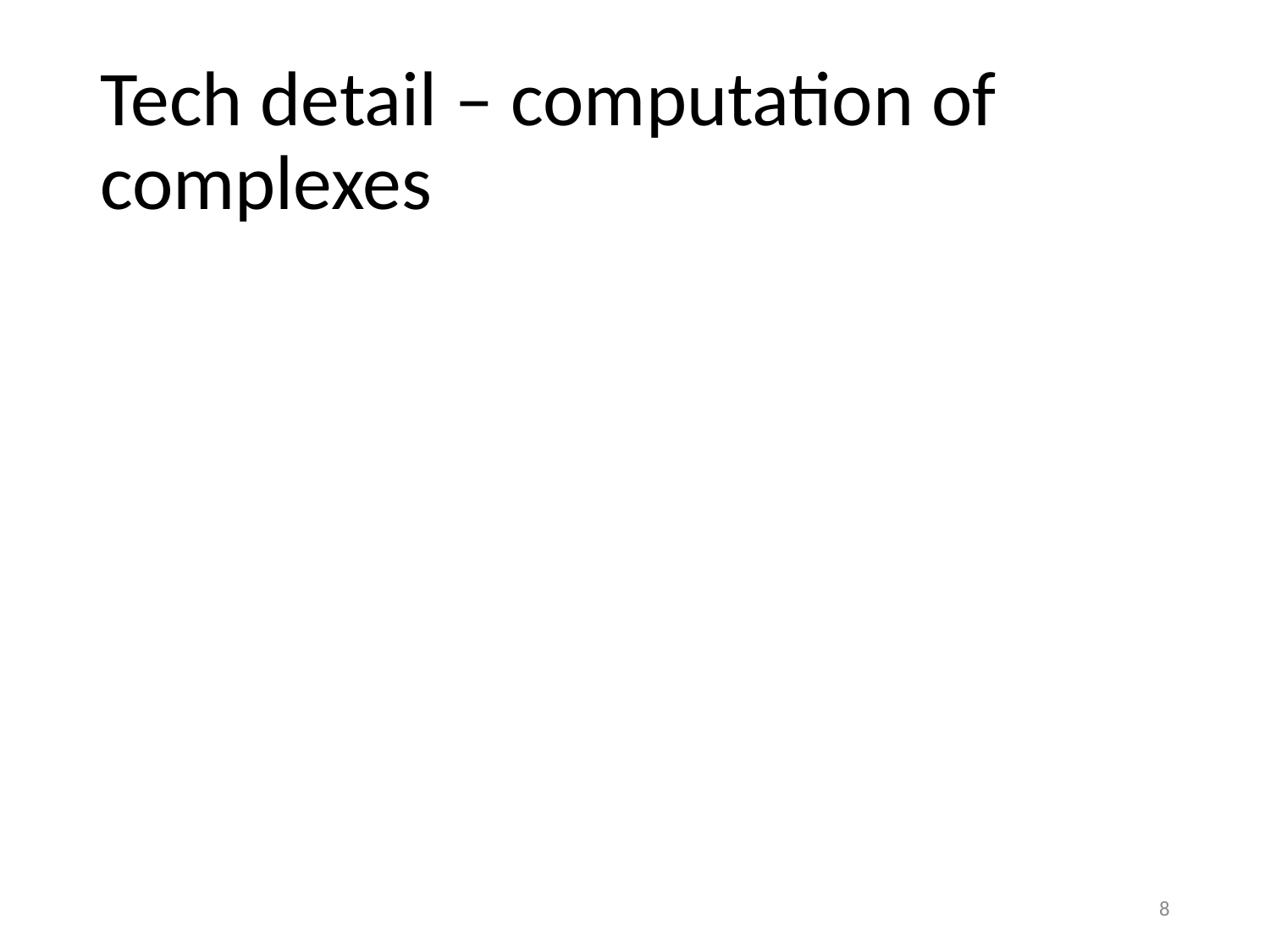

# Tech detail – computation of complexes
8